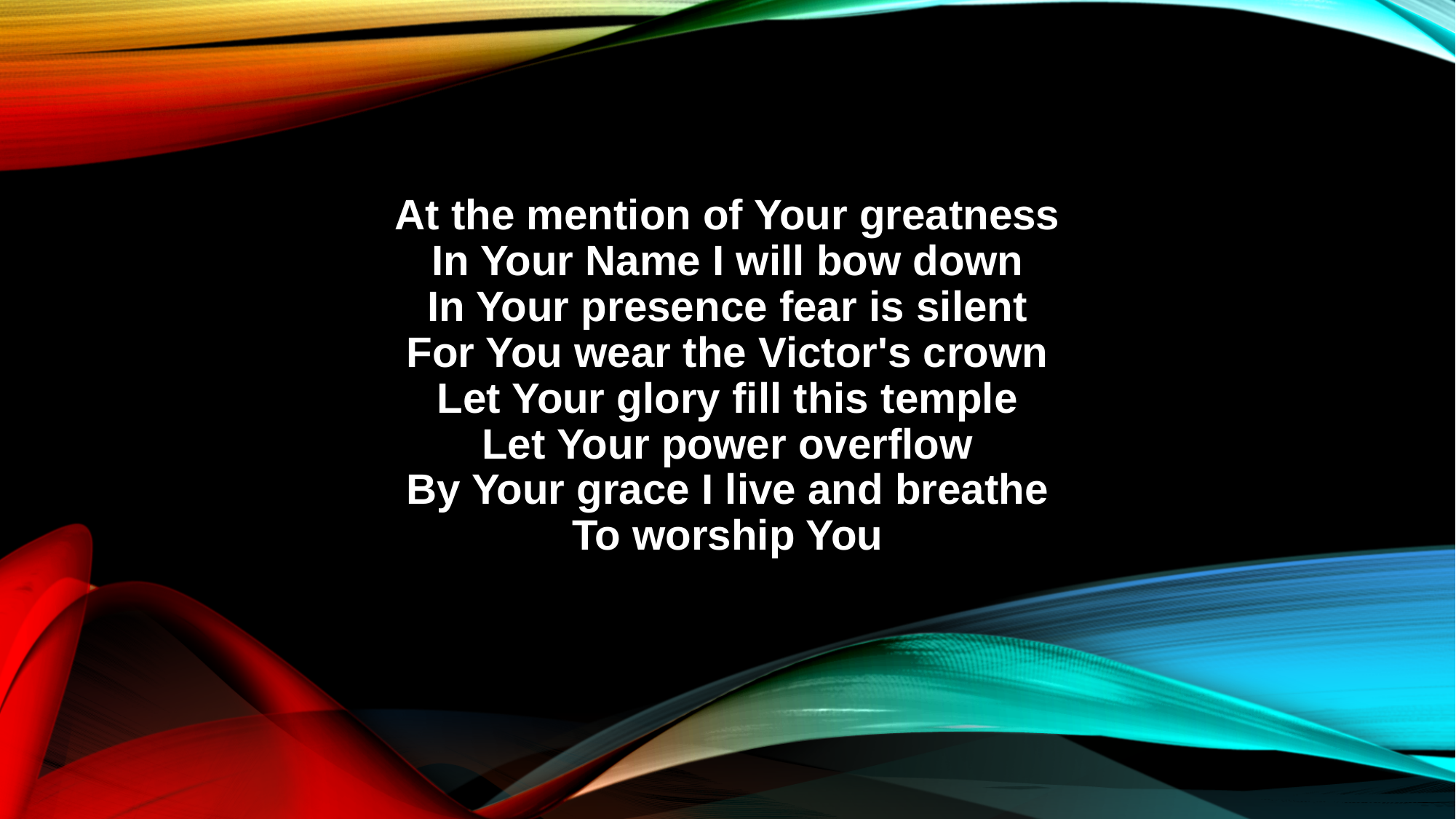

At the mention of Your greatness
In Your Name I will bow down
In Your presence fear is silent
For You wear the Victor's crown
Let Your glory fill this temple
Let Your power overflow
By Your grace I live and breathe
To worship You